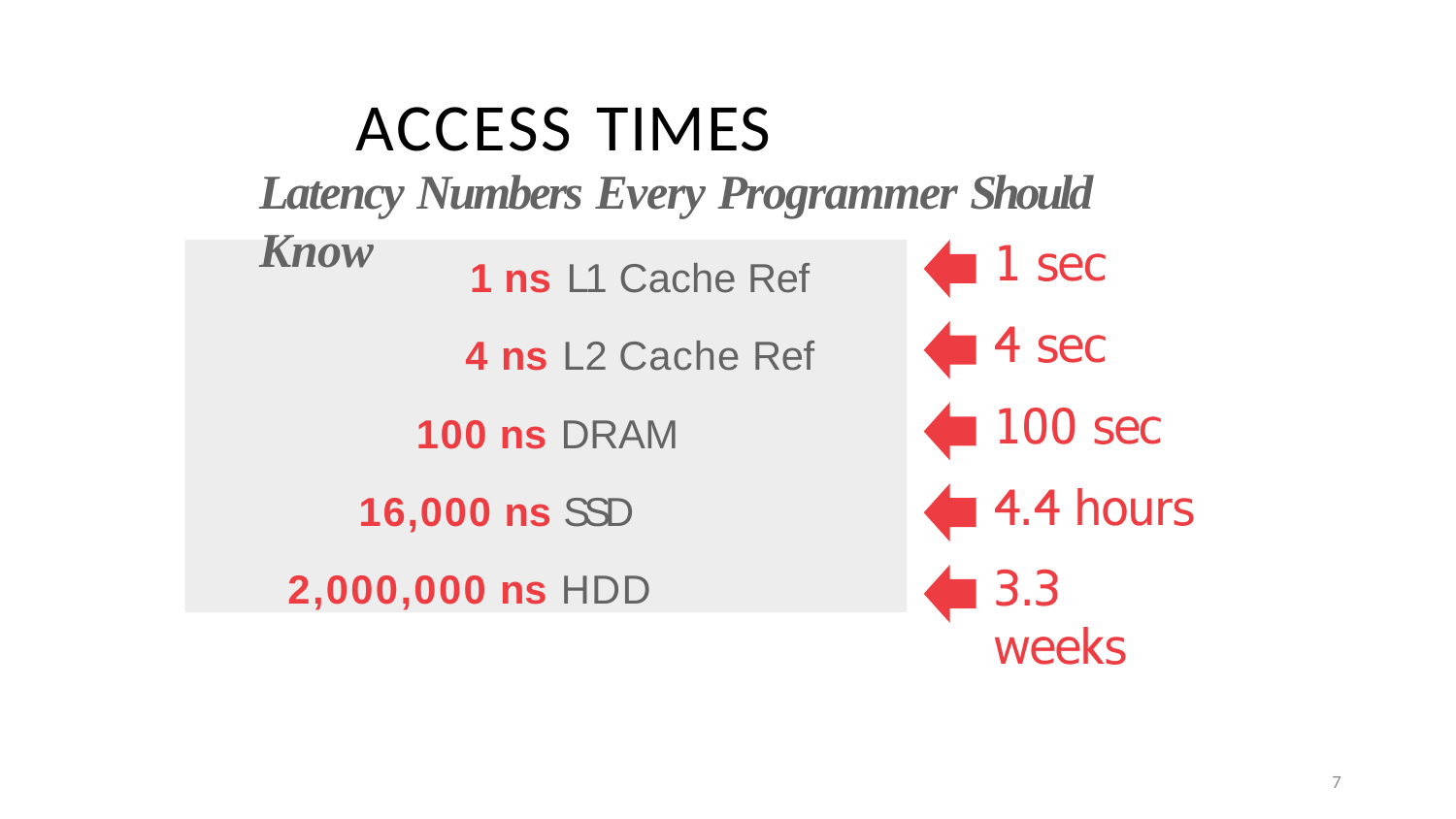

# ACCESS TIMES
Latency Numbers Every Programmer Should Know
1 sec
4 sec
100 sec
4.4 hours
3.3 weeks
1 ns L1 Cache Ref
4 ns L2 Cache Ref
100 ns DRAM
16,000 ns SSD
2,000,000 ns HDD

7